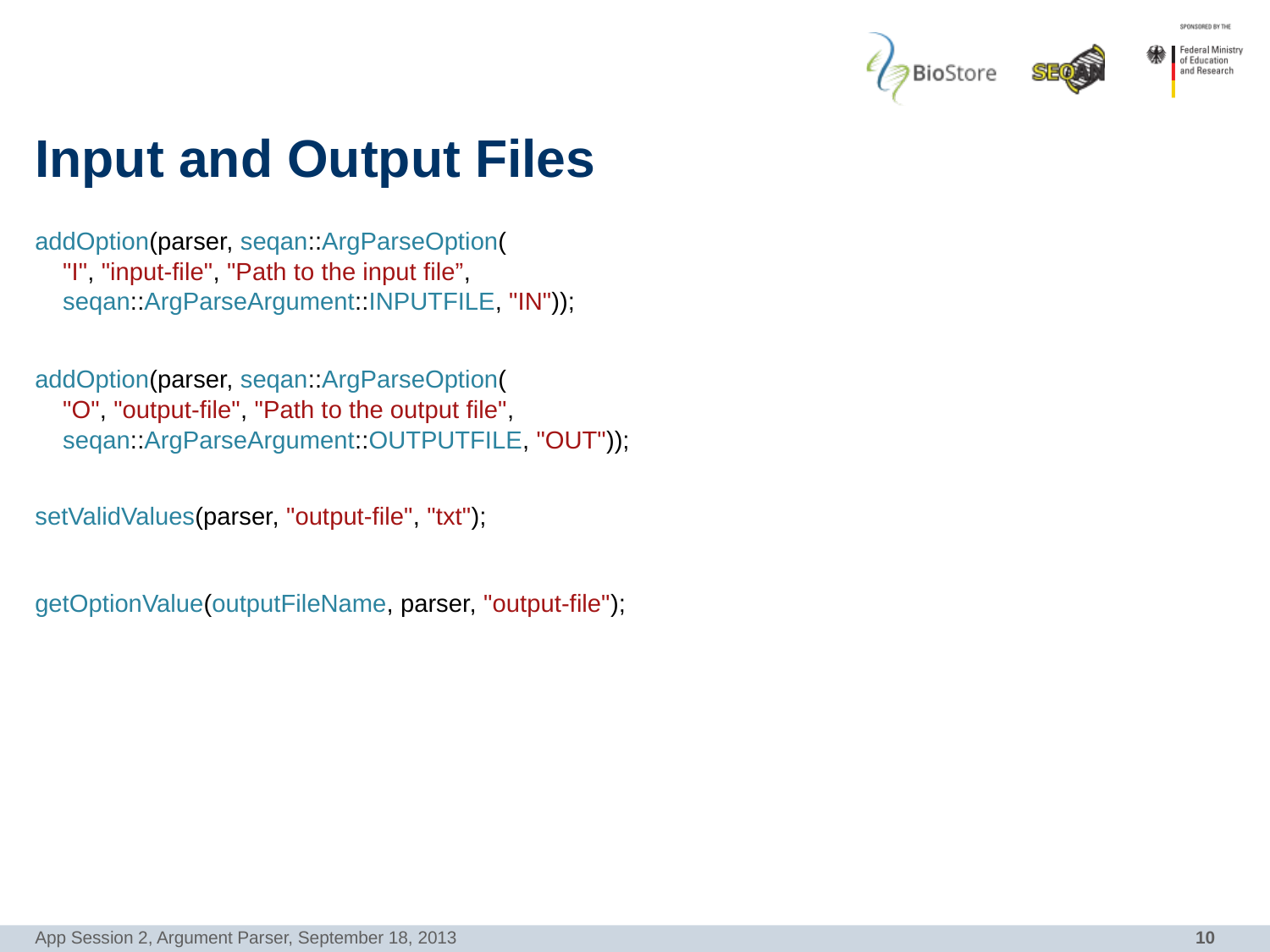

# Input and Output Files
addOption(parser, seqan::ArgParseOption(
    "I", "input-file", "Path to the input file”,
    seqan::ArgParseArgument::INPUTFILE, "IN"));

addOption(parser, seqan::ArgParseOption(
    "O", "output-file", "Path to the output file",
    seqan::ArgParseArgument::OUTPUTFILE, "OUT"));
setValidValues(parser, "output-file", "txt");
getOptionValue(outputFileName, parser, "output-file");
App Session 2, Argument Parser, September 18, 2013